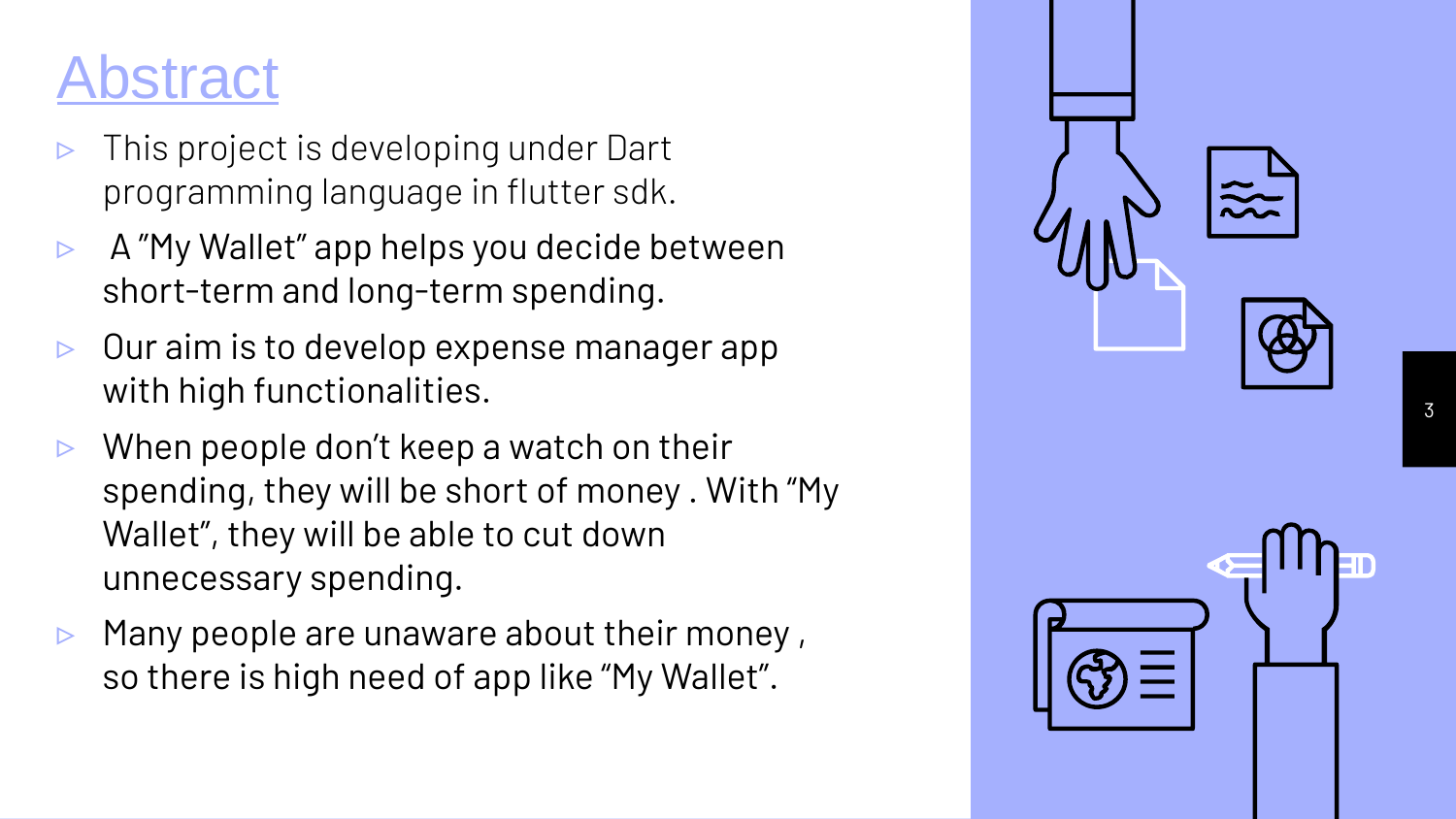

# Abstract
This project is developing under Dart programming language in flutter sdk.
 A ”My Wallet” app helps you decide between short-term and long-term spending.
Our aim is to develop expense manager app with high functionalities.
When people don’t keep a watch on their spending, they will be short of money . With “My Wallet”, they will be able to cut down unnecessary spending.
Many people are unaware about their money , so there is high need of app like “My Wallet”.

3